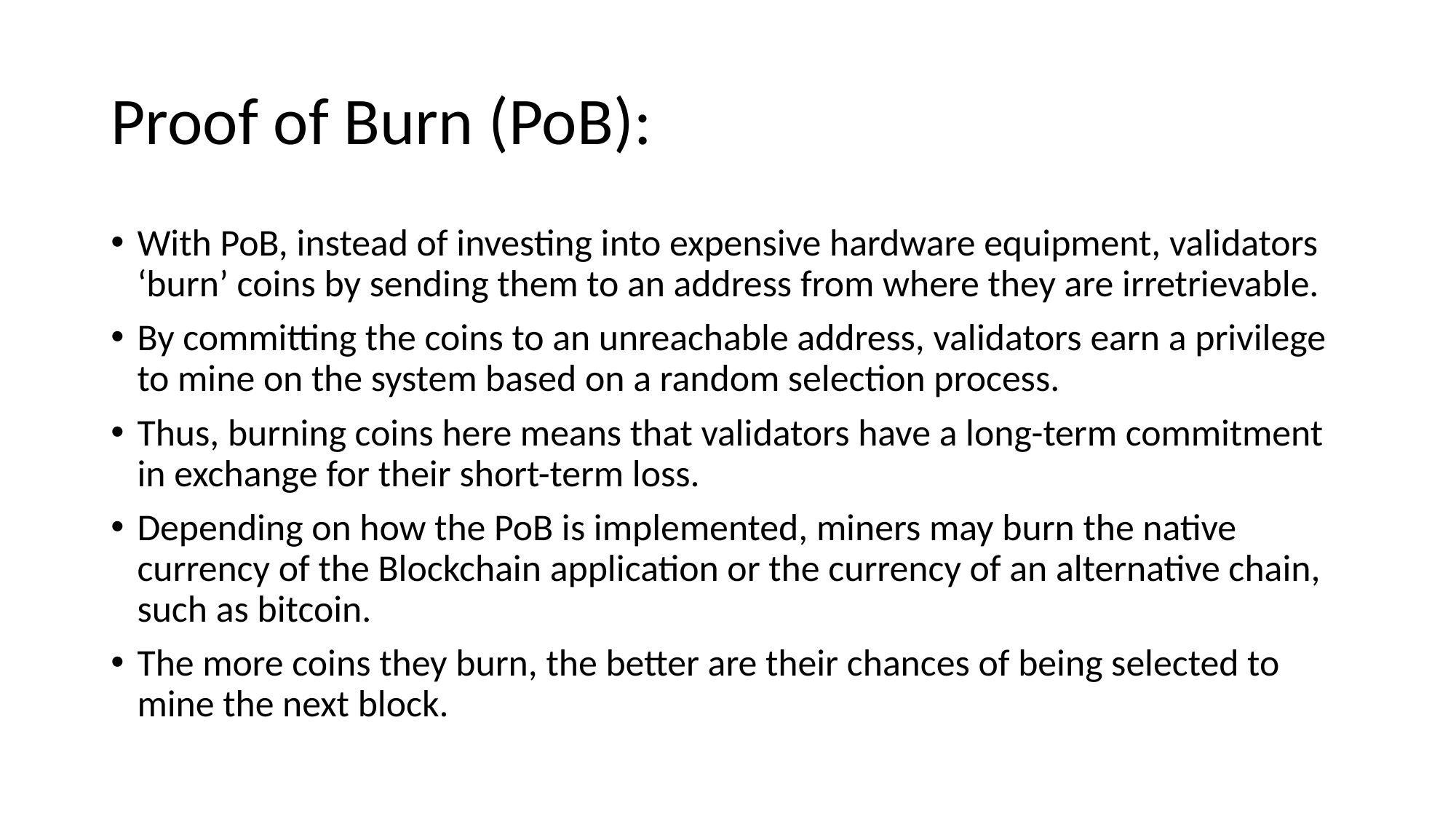

# Proof of Burn (PoB):
With PoB, instead of investing into expensive hardware equipment, validators ‘burn’ coins by sending them to an address from where they are irretrievable.
By committing the coins to an unreachable address, validators earn a privilege to mine on the system based on a random selection process.
Thus, burning coins here means that validators have a long-term commitment in exchange for their short-term loss.
Depending on how the PoB is implemented, miners may burn the native currency of the Blockchain application or the currency of an alternative chain, such as bitcoin.
The more coins they burn, the better are their chances of being selected to mine the next block.